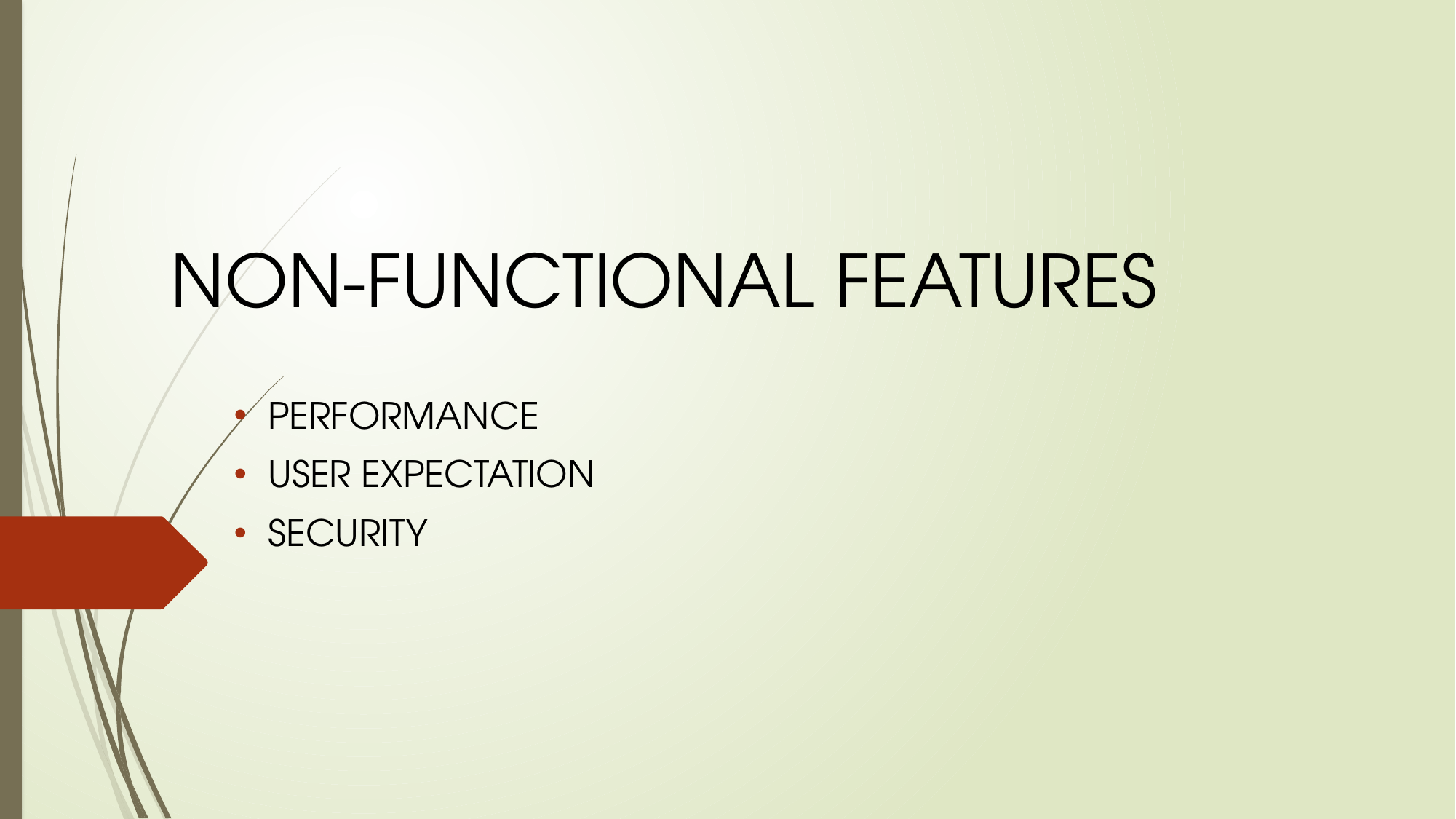

# NON-FUNCTIONAL FEATURES
PERFORMANCE
USER EXPECTATION
SECURITY